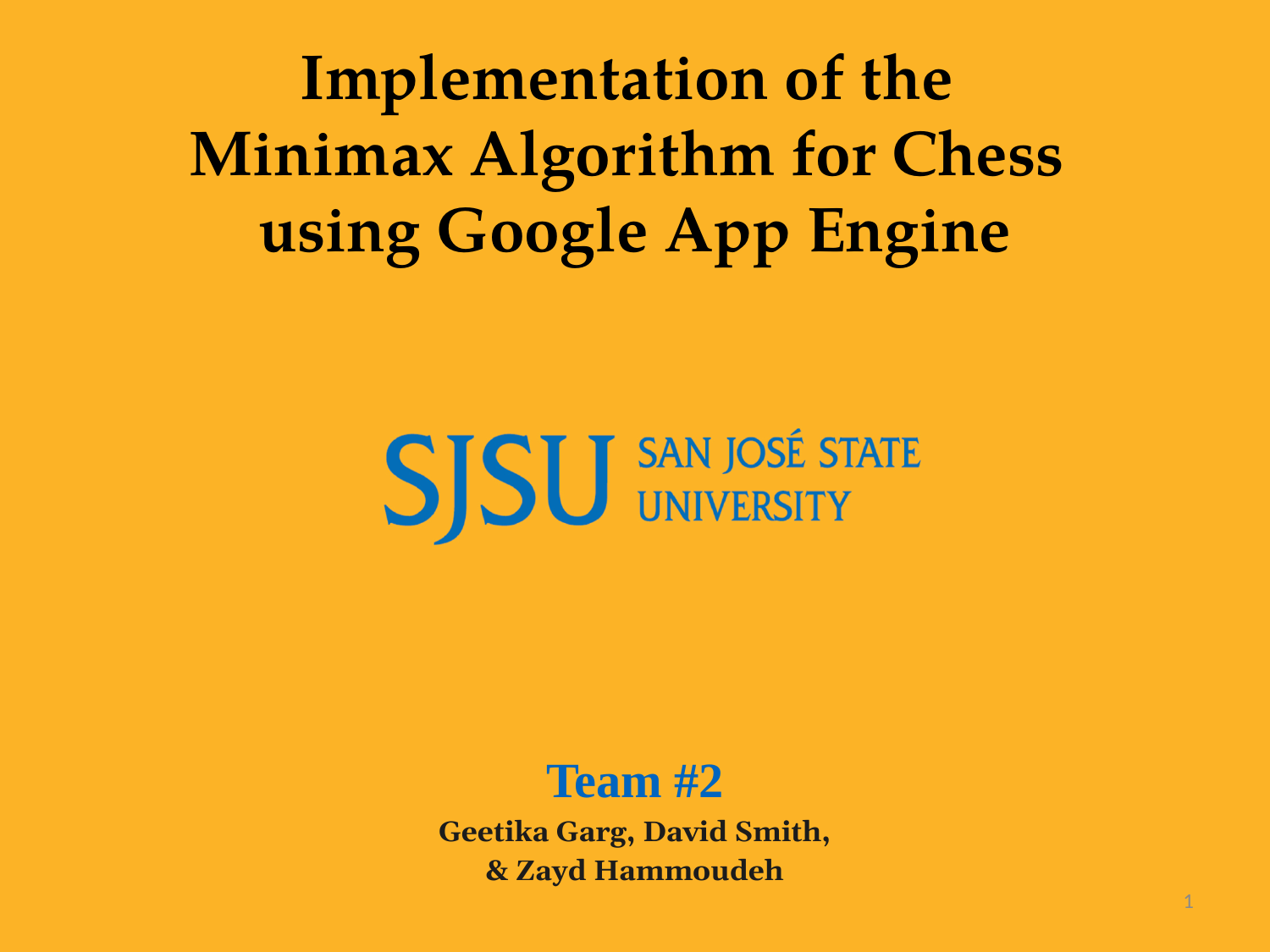

Implementation of the
Minimax Algorithm for Chess
using Google App Engine
Team #2
Geetika Garg, David Smith,
& Zayd Hammoudeh
1